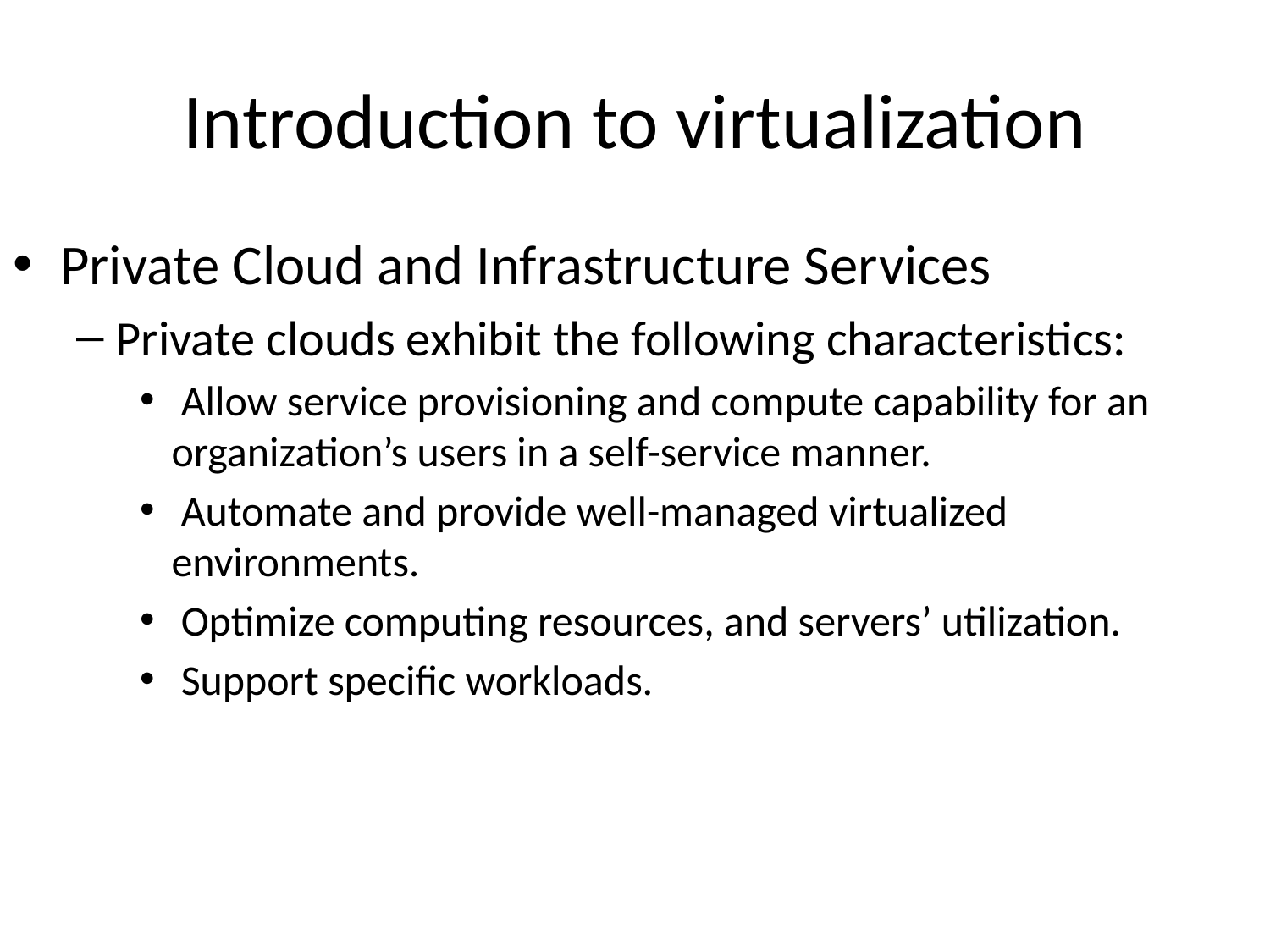

# Introduction to virtualization
Private Cloud and Infrastructure Services
Private clouds exhibit the following characteristics:
 Allow service provisioning and compute capability for an organization’s users in a self-service manner.
 Automate and provide well-managed virtualized environments.
 Optimize computing resources, and servers’ utilization.
 Support specific workloads.